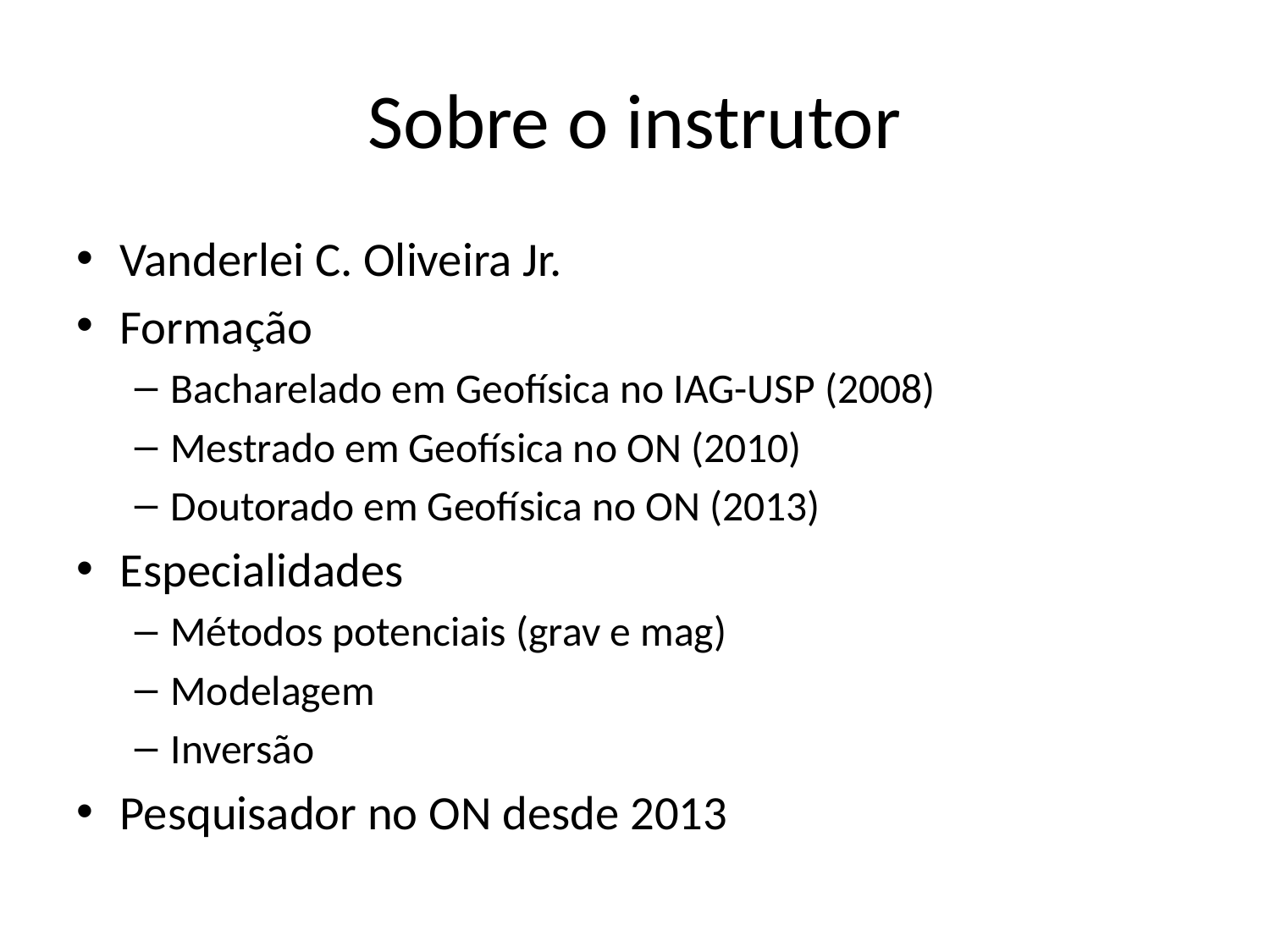

# Sobre o instrutor
Vanderlei C. Oliveira Jr.
Formação
Bacharelado em Geofísica no IAG-USP (2008)
Mestrado em Geofísica no ON (2010)
Doutorado em Geofísica no ON (2013)
Especialidades
Métodos potenciais (grav e mag)
Modelagem
Inversão
Pesquisador no ON desde 2013